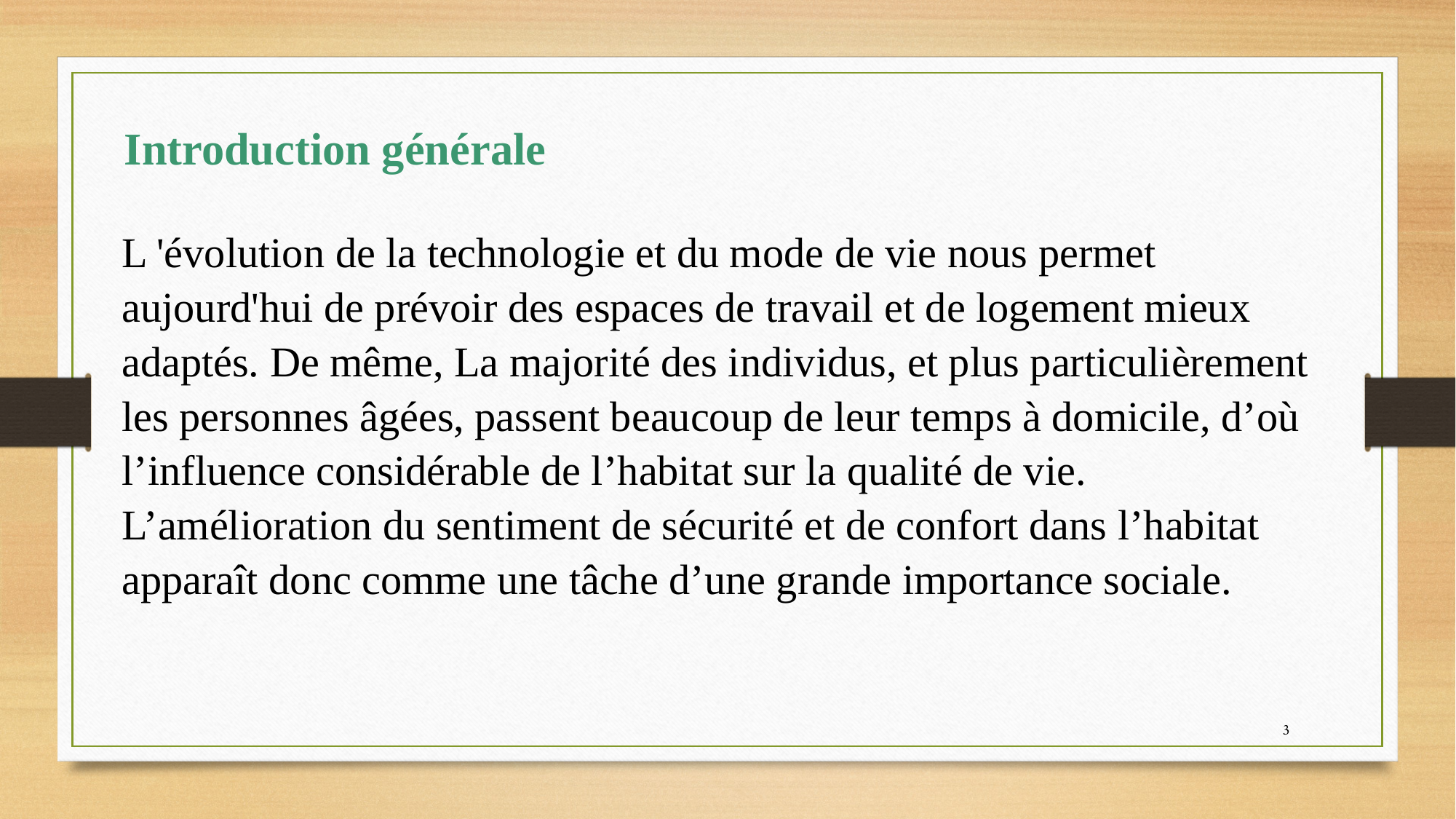

Introduction générale

L 'évolution de la technologie et du mode de vie nous permet aujourd'hui de prévoir des espaces de travail et de logement mieux adaptés. De même, La majorité des individus, et plus particulièrement les personnes âgées, passent beaucoup de leur temps à domicile, d’où l’influence considérable de l’habitat sur la qualité de vie. L’amélioration du sentiment de sécurité et de confort dans l’habitat apparaît donc comme une tâche d’une grande importance sociale.

3